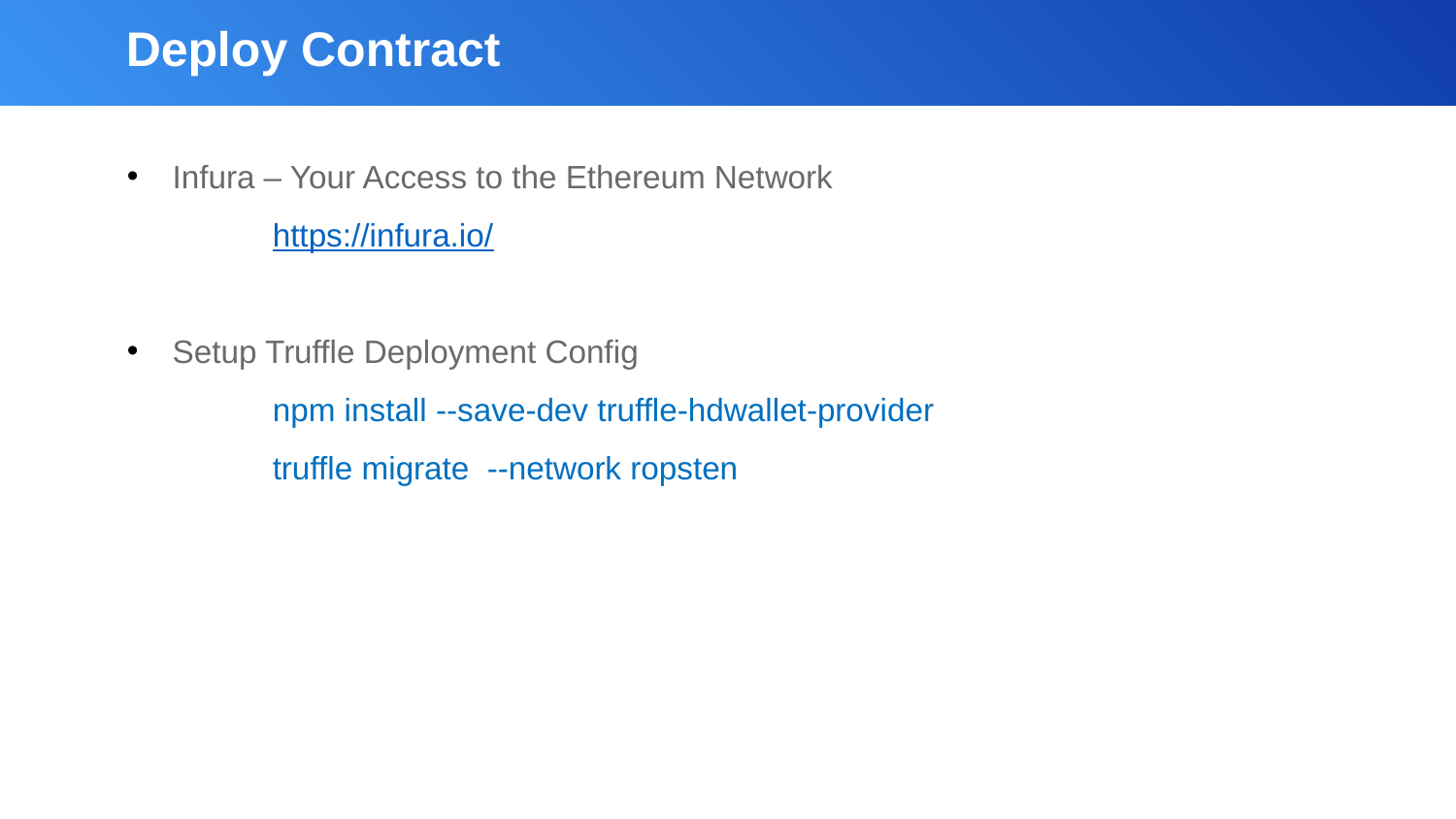

Deploy Contract
Infura – Your Access to the Ethereum Network
	https://infura.io/

Setup Truffle Deployment Config
	npm install --save-dev truffle-hdwallet-provider
	truffle migrate  --network ropsten